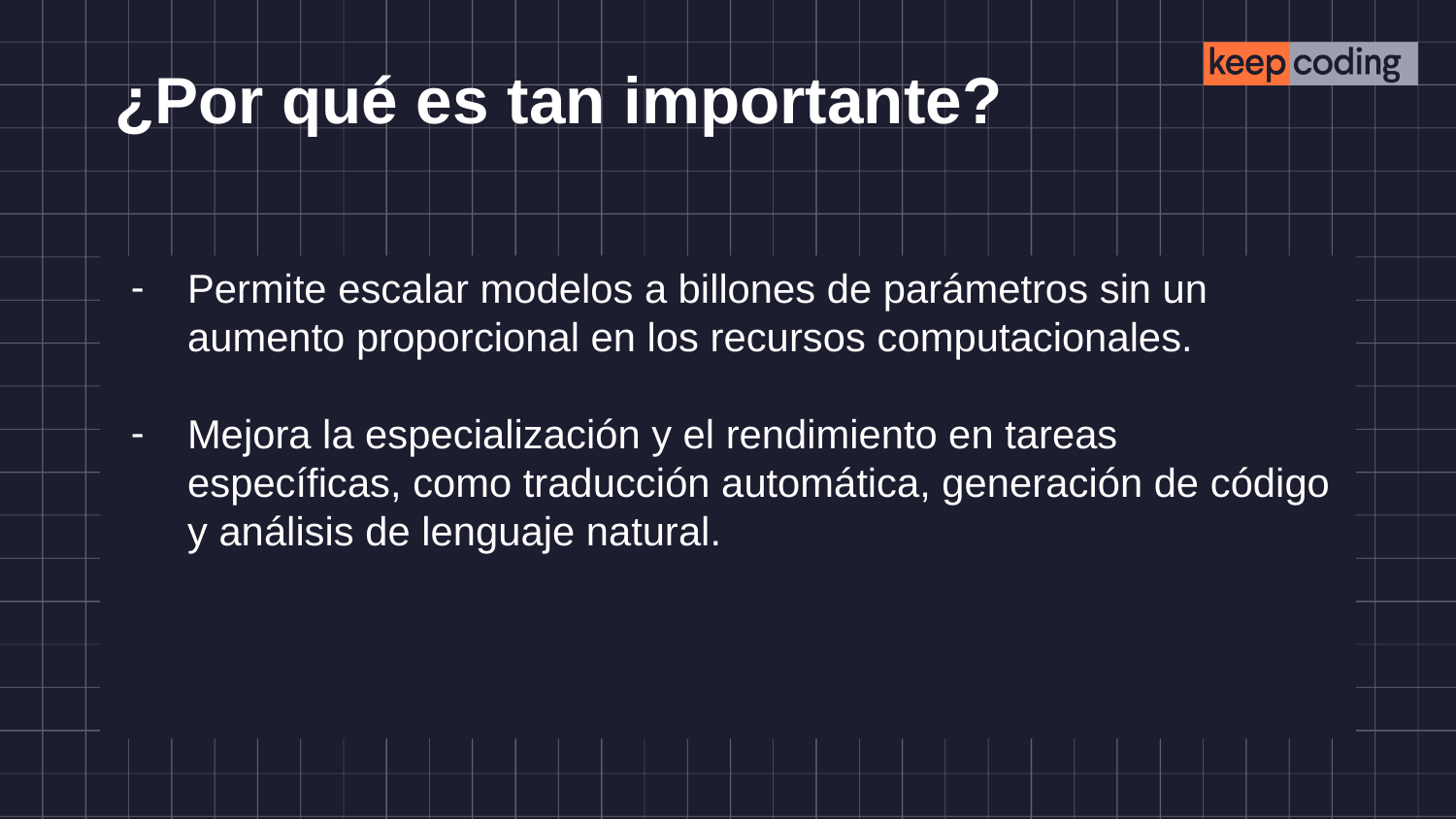

# ¿Por qué es tan importante?

Permite escalar modelos a billones de parámetros sin un aumento proporcional en los recursos computacionales.
Mejora la especialización y el rendimiento en tareas específicas, como traducción automática, generación de código y análisis de lenguaje natural.